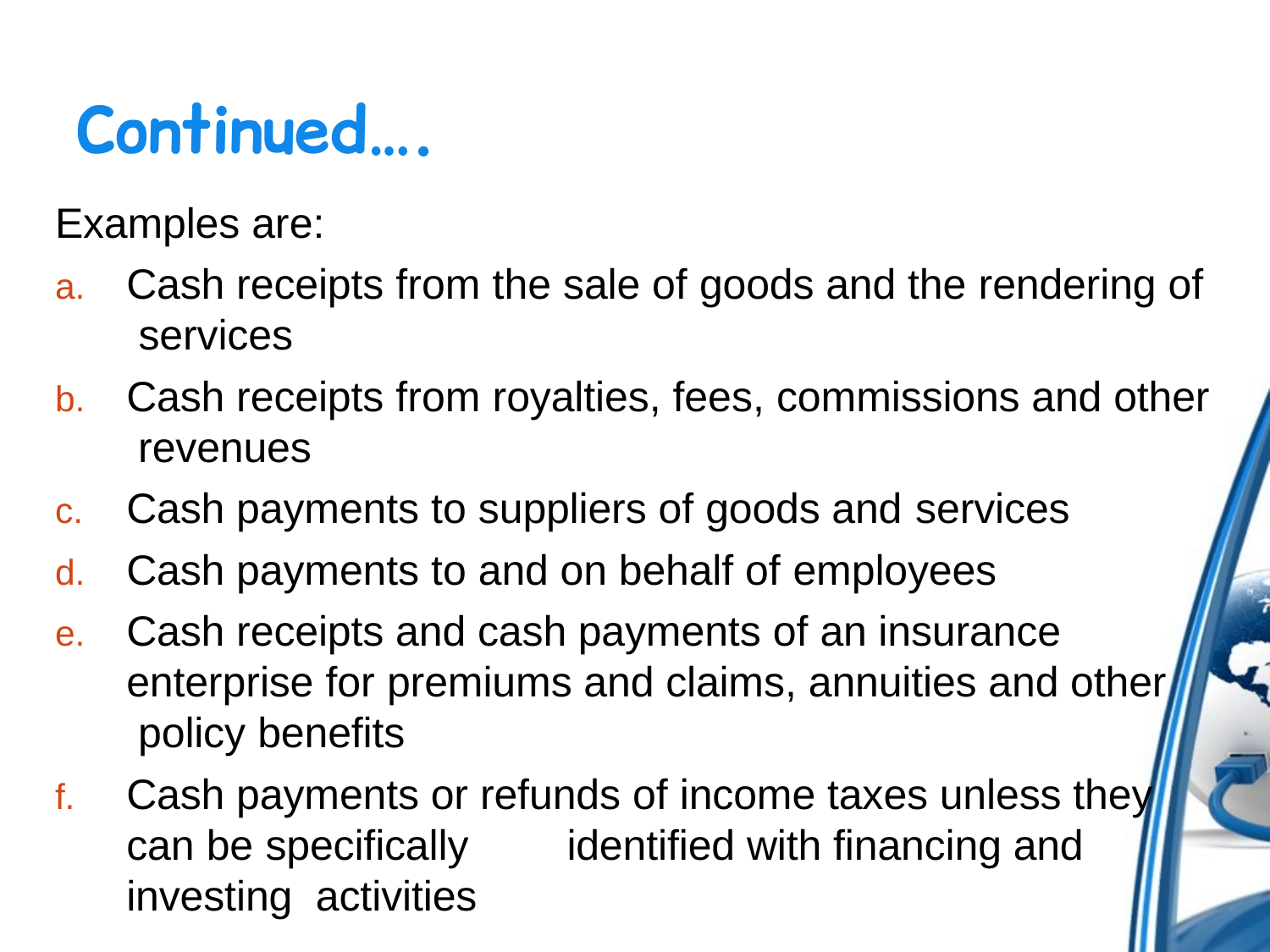

# Continued….
Examples are:
Cash receipts from the sale of goods and the rendering of  services
Cash receipts from royalties, fees, commissions and other  revenues
Cash payments to suppliers of goods and services
Cash payments to and on behalf of employees
Cash receipts and cash payments of an insurance  enterprise for premiums and claims, annuities and other  policy benefits
Cash payments or refunds of income taxes unless they  can be specifically	identified with financing and investing  activities